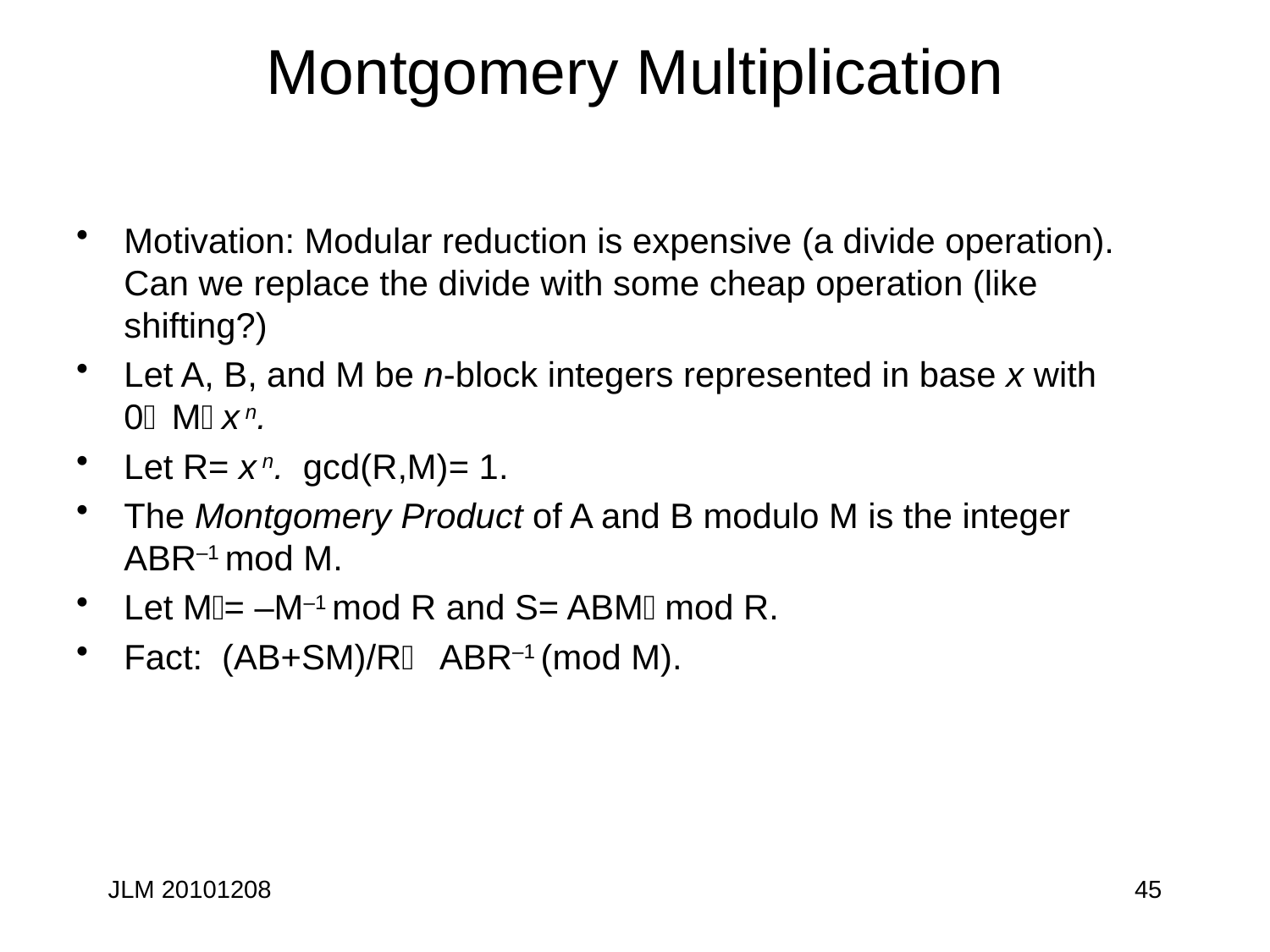

# Montgomery Multiplication
Motivation: Modular reduction is expensive (a divide operation).  Can we replace the divide with some cheap operation (like shifting?)
Let A, B, and M be n-block integers represented in base x with 0≤M<x n.
Let R= x n.  gcd(R,M)= 1.
The Montgomery Product of A and B modulo M is the integer ABR–1 mod M.
Let M′= –M–1 mod R and S= ABM′ mod R.
Fact:  (AB+SM)/R≡ ABR–1 (mod M).
JLM 20101208
45